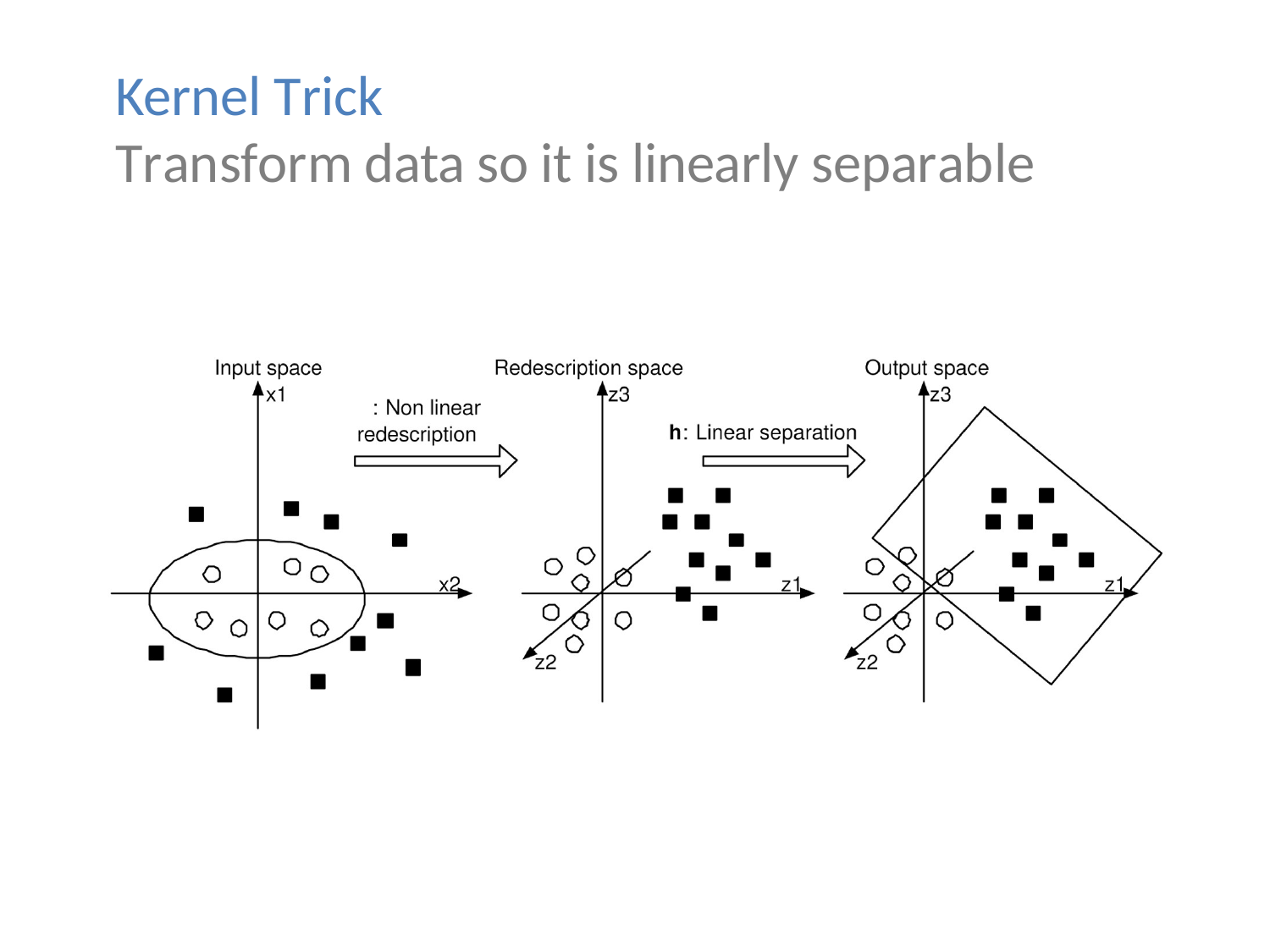

Kernel Trick
Transform data so it is linearly separable